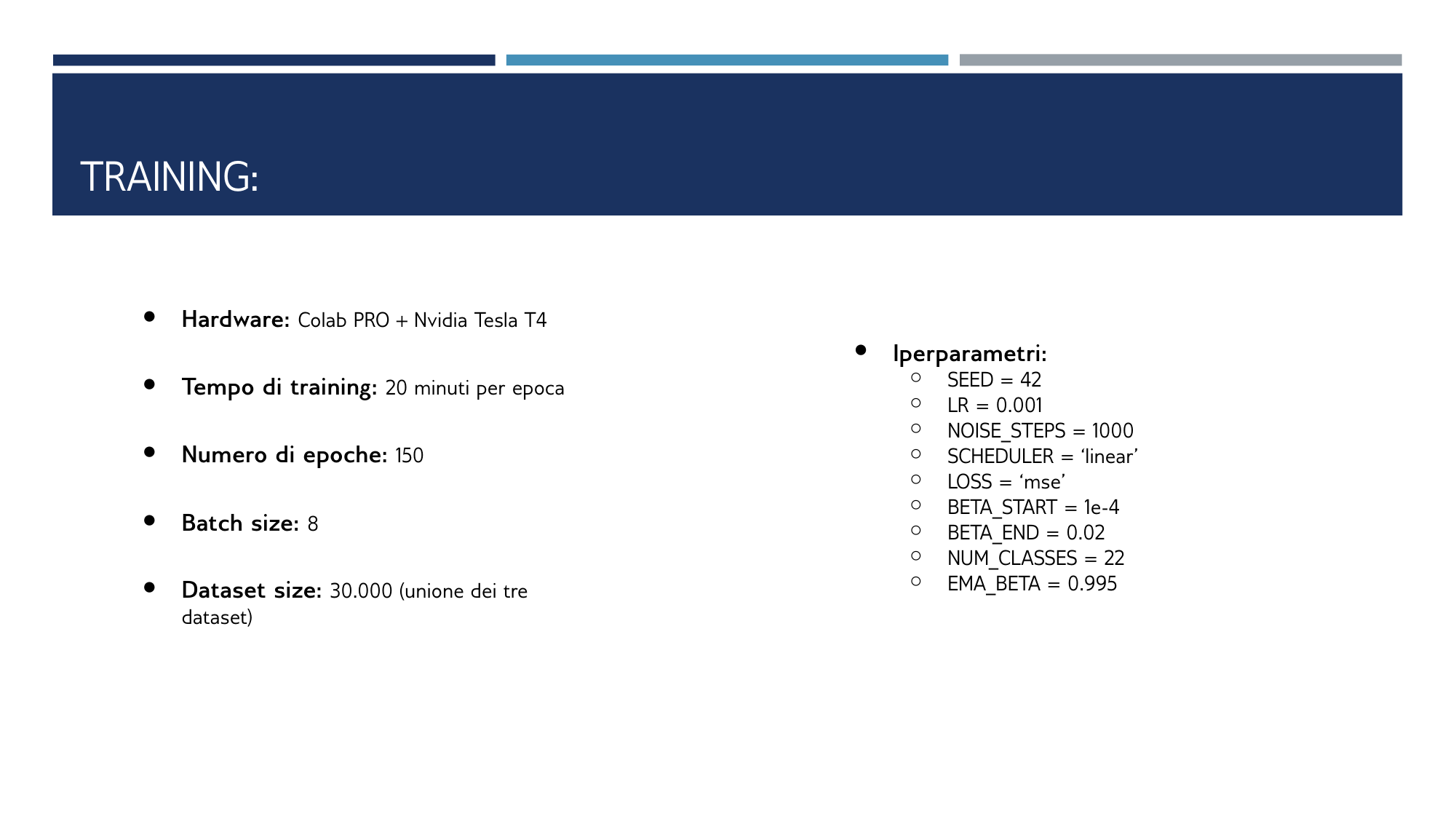

# TRAINING:
Hardware: Colab PRO + Nvidia Tesla T4

Iperparametri:
SEED = 42
LR = 0.001
NOISE_STEPS = 1000
SCHEDULER = ‘linear’
LOSS = ‘mse’
BETA_START = 1e-4
BETA_END = 0.02
NUM_CLASSES = 22
EMA_BETA = 0.995
Tempo di training: 20 minuti per epoca

Numero di epoche: 150

Batch size: 8

Dataset size: 30.000 (unione dei tre dataset)